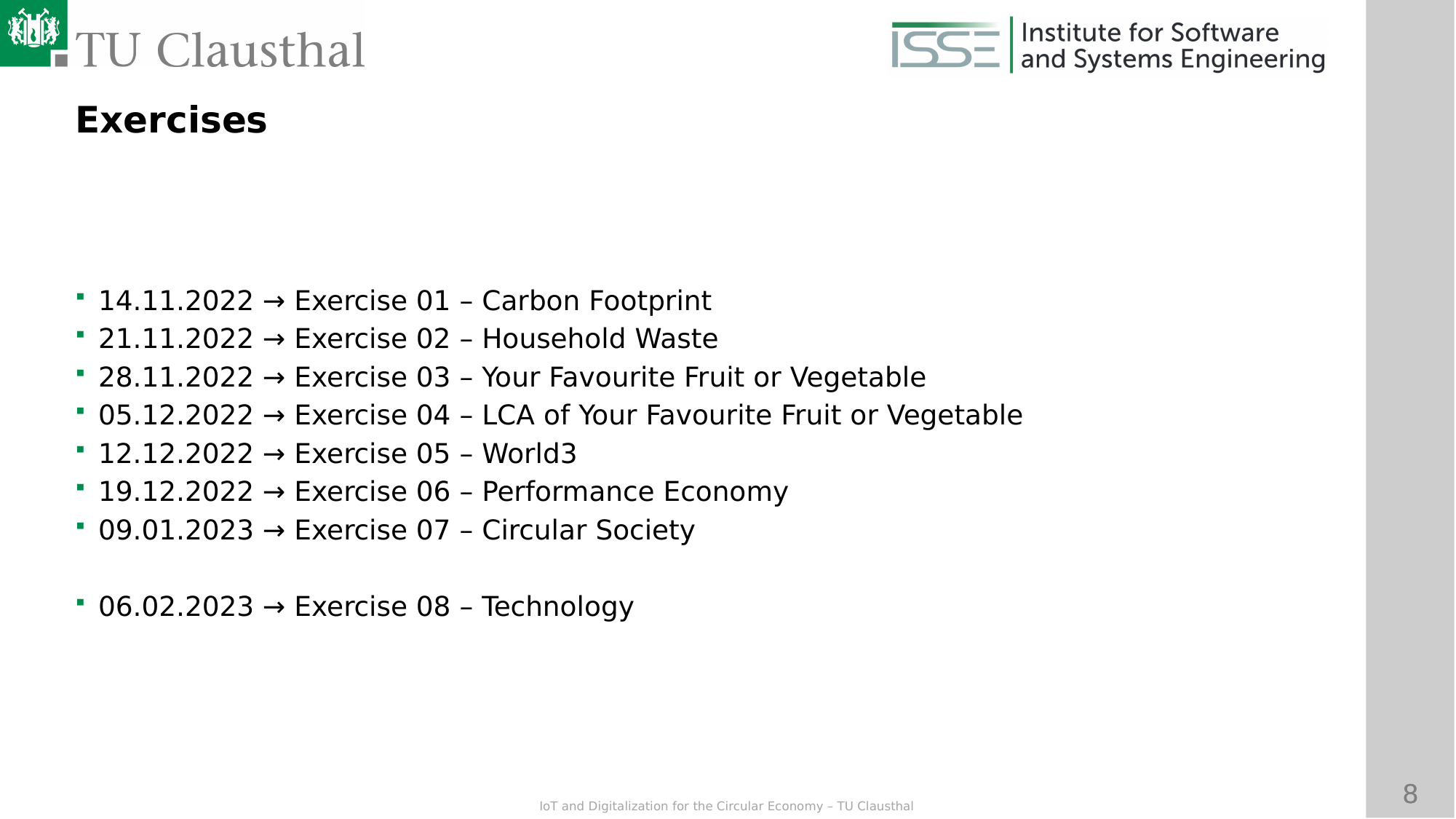

Exercises
14.11.2022 → Exercise 01 – Carbon Footprint
21.11.2022 → Exercise 02 – Household Waste
28.11.2022 → Exercise 03 – Your Favourite Fruit or Vegetable
05.12.2022 → Exercise 04 – LCA of Your Favourite Fruit or Vegetable
12.12.2022 → Exercise 05 – World3
19.12.2022 → Exercise 06 – Performance Economy
09.01.2023 → Exercise 07 – Circular Society

06.02.2023 → Exercise 08 – Technology